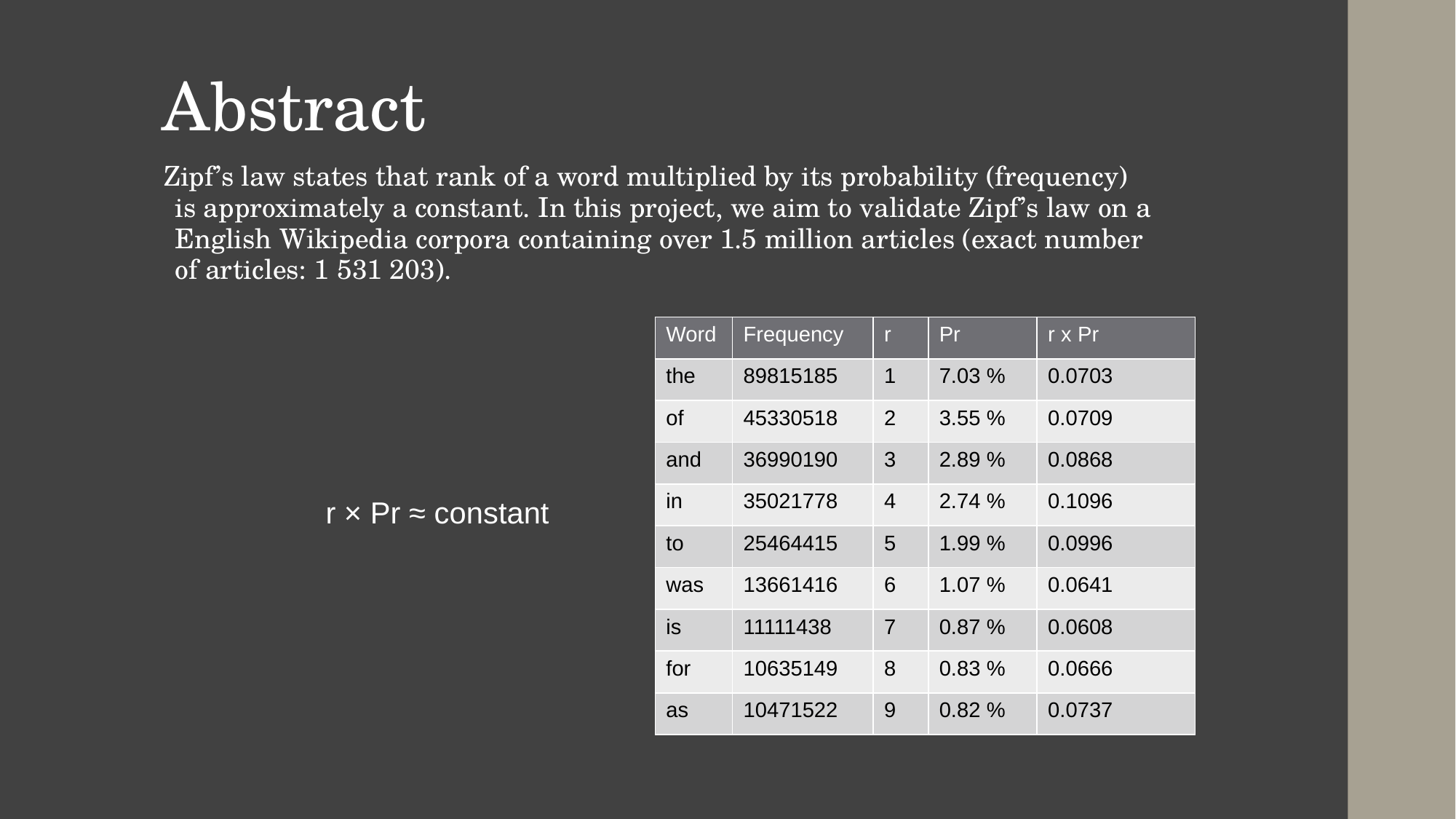

# Abstract
Zipf’s law states that rank of a word multiplied by its probability (frequency) is approximately a constant. In this project, we aim to validate Zipf’s law on a English Wikipedia corpora containing over 1.5 million articles (exact number of articles: 1 531 203).
| Word | Frequency | r | Pr | r x Pr |
| --- | --- | --- | --- | --- |
| the | 89815185 | 1 | 7.03 % | 0.0703 |
| of | 45330518 | 2 | 3.55 % | 0.0709 |
| and | 36990190 | 3 | 2.89 % | 0.0868 |
| in | 35021778 | 4 | 2.74 % | 0.1096 |
| to | 25464415 | 5 | 1.99 % | 0.0996 |
| was | 13661416 | 6 | 1.07 % | 0.0641 |
| is | 11111438 | 7 | 0.87 % | 0.0608 |
| for | 10635149 | 8 | 0.83 % | 0.0666 |
| as | 10471522 | 9 | 0.82 % | 0.0737 |

r × Pr ≈ constant